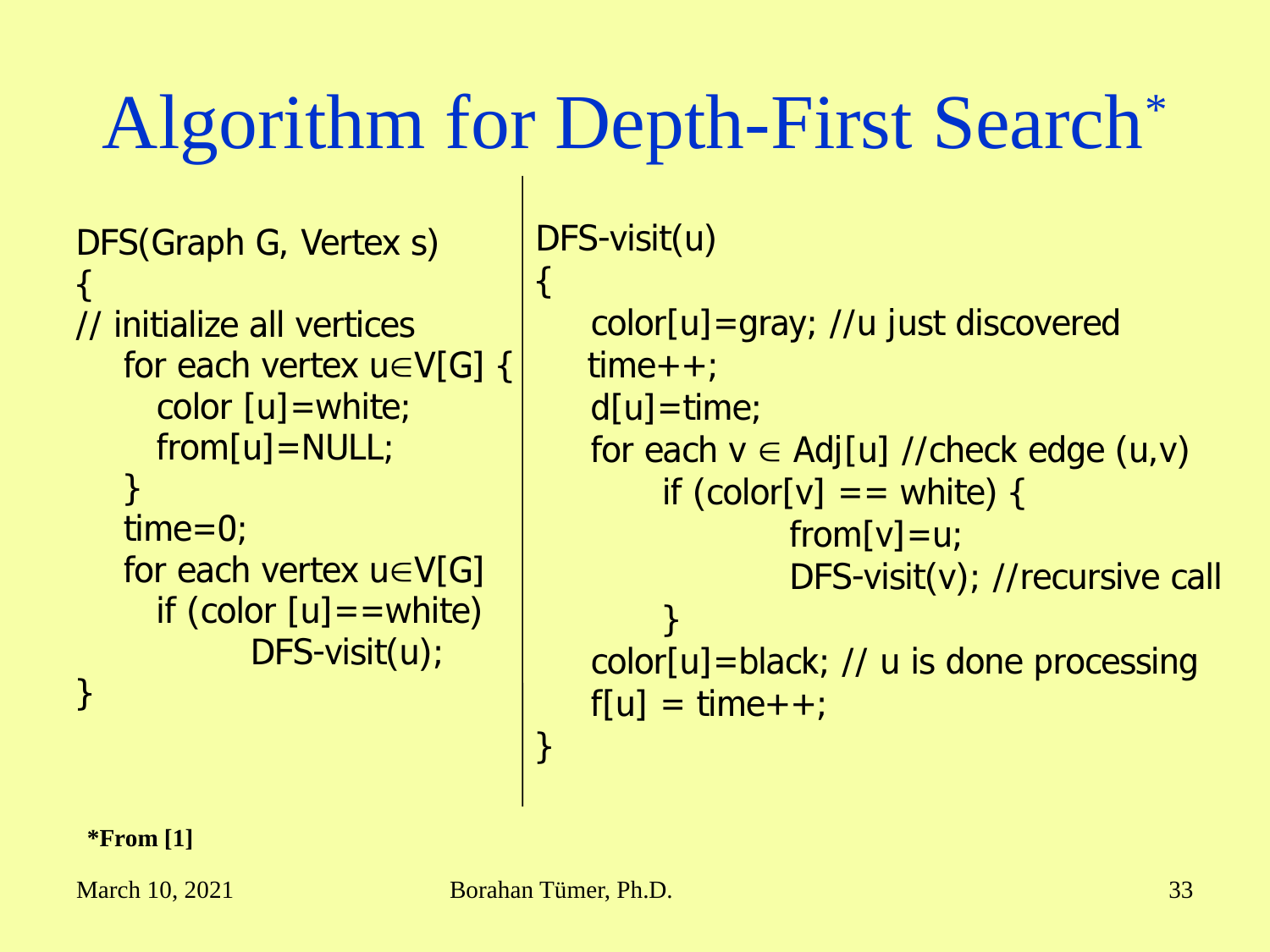

# Algorithm for Depth-First Search*

DFS-visit(u)
{
     color[u]=gray; //u just discovered
     time++;
     d[u]=time;
     for each v ∈ Adj[u] //check edge (u,v)
	if (color[v] == white) {
		from[v]=u;
		DFS-visit(v); //recursive call
	}
     color[u]=black; // u is done processing
     f[u] = time++;
}
DFS(Graph G, Vertex s)
{
// initialize all vertices
   	for each vertex u∈V[G] {
	   color [u]=white;
	   from[u]=NULL;
   	}
	time=0;
	for each vertex u∈V[G]
	   if (color [u]==white)
	   	DFS-visit(u);
}

*From [1]
March 10, 2021
Borahan Tümer, Ph.D.
33